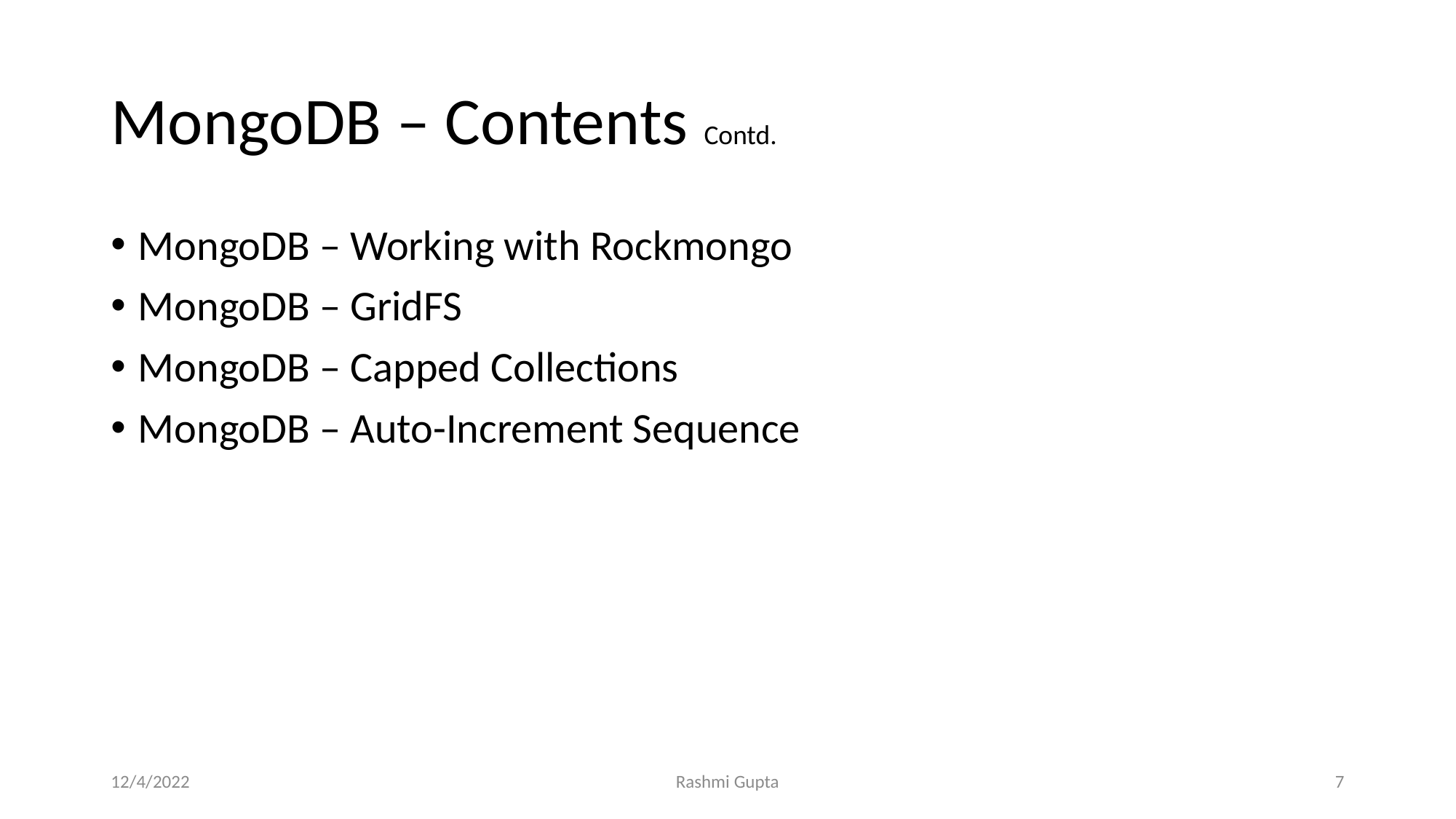

# MongoDB – Contents Contd.
MongoDB – Working with Rockmongo
MongoDB – GridFS
MongoDB – Capped Collections
MongoDB – Auto-Increment Sequence
12/4/2022
Rashmi Gupta
7